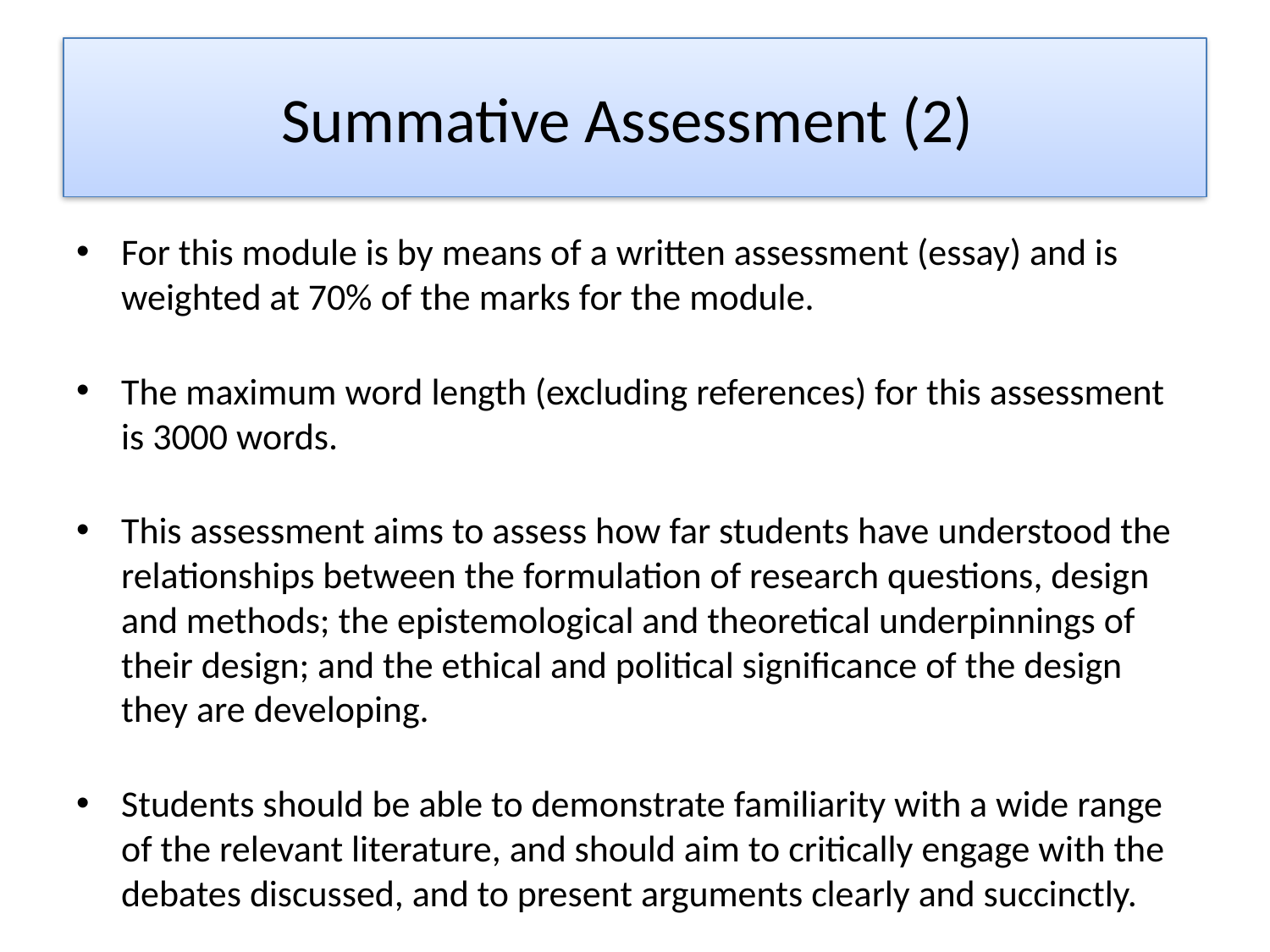

# Summative Assessment (2)
For this module is by means of a written assessment (essay) and is weighted at 70% of the marks for the module.

The maximum word length (excluding references) for this assessment is 3000 words.

This assessment aims to assess how far students have understood the relationships between the formulation of research questions, design and methods; the epistemological and theoretical underpinnings of their design; and the ethical and political significance of the design they are developing.

Students should be able to demonstrate familiarity with a wide range of the relevant literature, and should aim to critically engage with the debates discussed, and to present arguments clearly and succinctly.